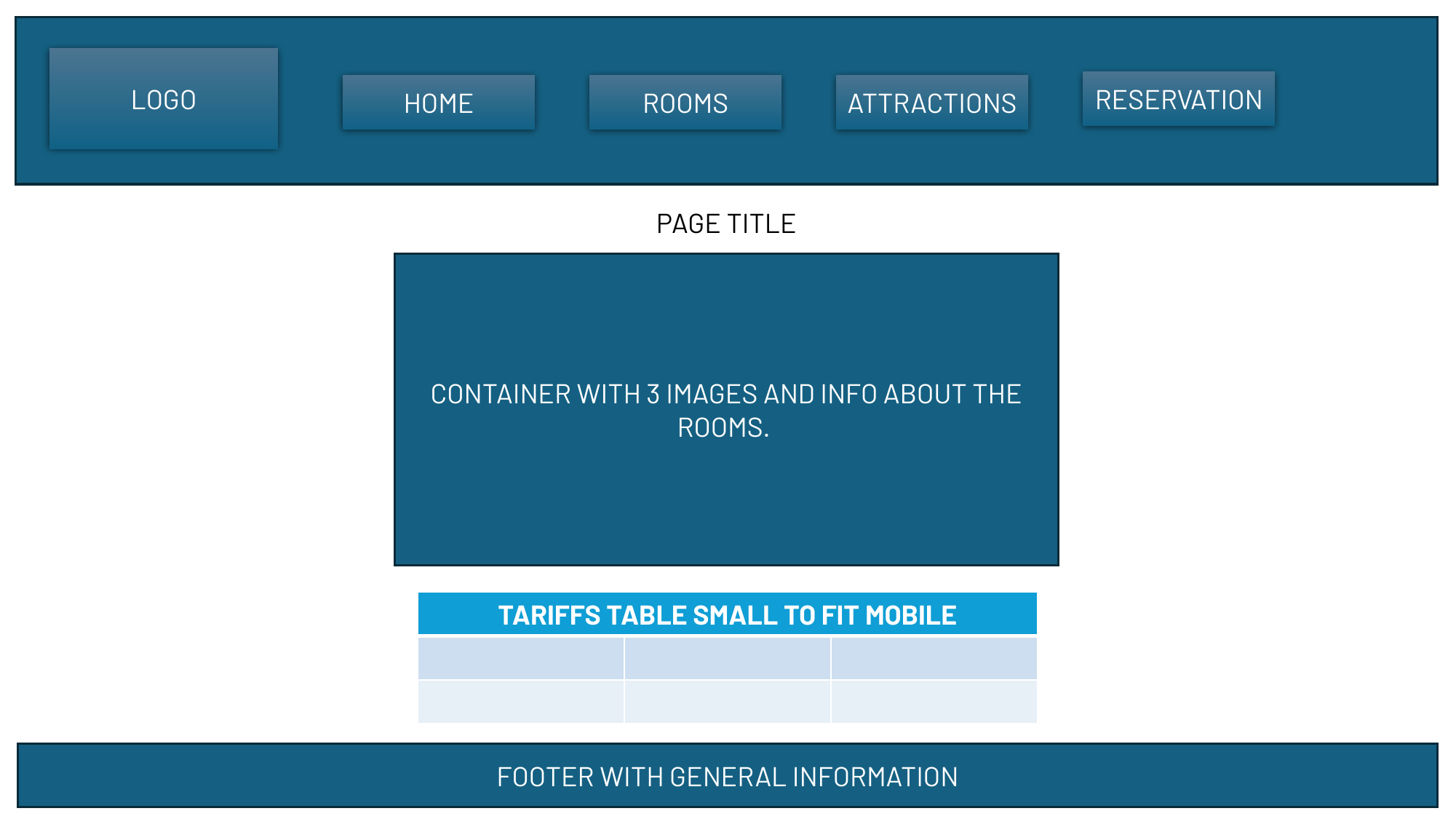

LOGO
RESERVATION
HOME
ROOMS
ATTRACTIONS
PAGE TITLE
CONTAINER WITH 3 IMAGES AND INFO ABOUT THE ROOMS.
| TARIFFS TABLE SMALL TO FIT MOBILE |  |  |
| --- | --- | --- |
|  |  |  |
|  |  |  |
FOOTER WITH GENERAL INFORMATION